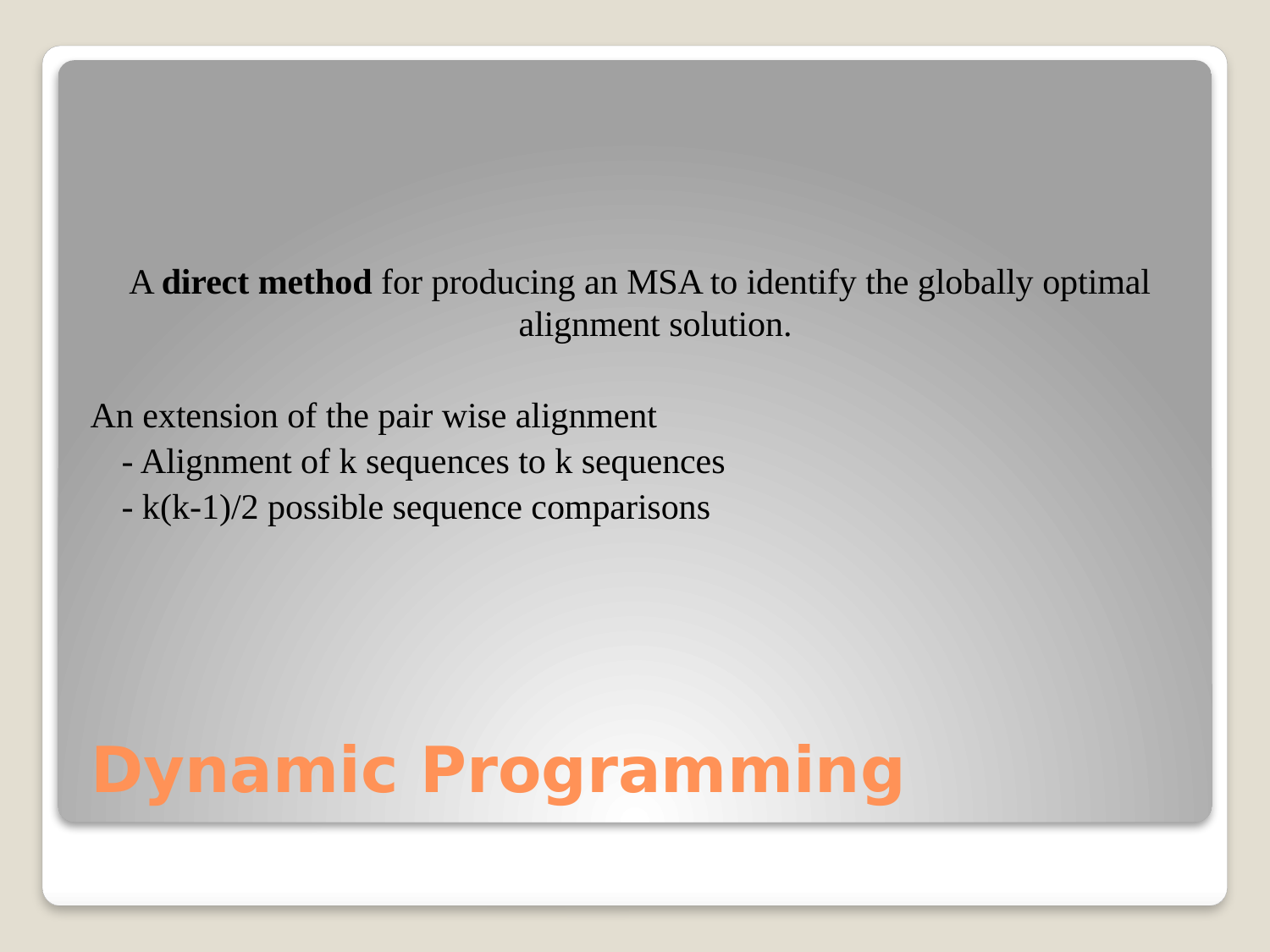

A direct method for producing an MSA to identify the globally optimal alignment solution.

An extension of the pair wise alignment
		- Alignment of k sequences to k sequences
		- k(k-1)/2 possible sequence comparisons

# Dynamic Programming